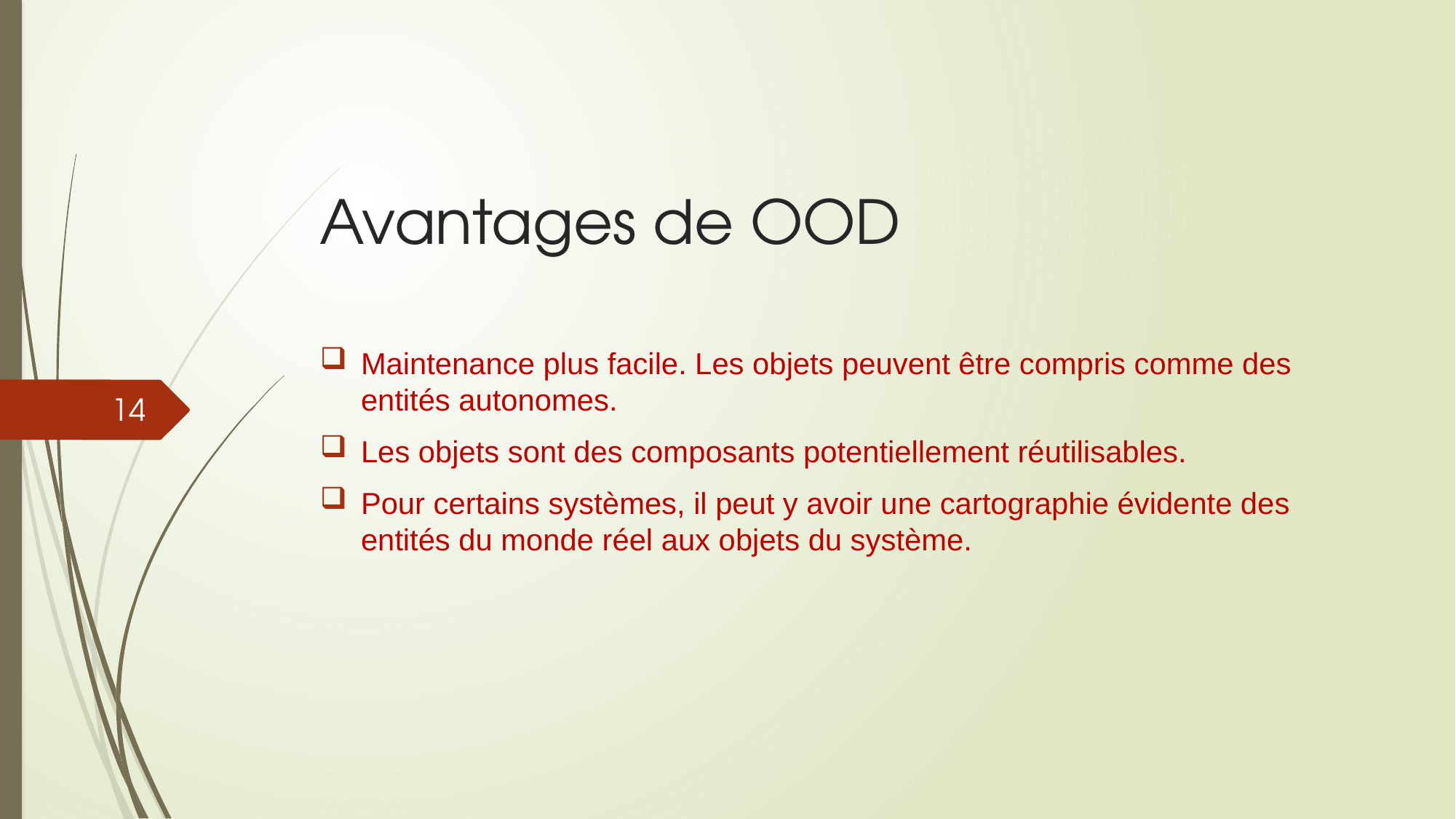

# Avantages de OOD

Maintenance plus facile. Les objets peuvent être compris comme des entités autonomes.
Les objets sont des composants potentiellement réutilisables.
Pour certains systèmes, il peut y avoir une cartographie évidente des entités du monde réel aux objets du système.
14